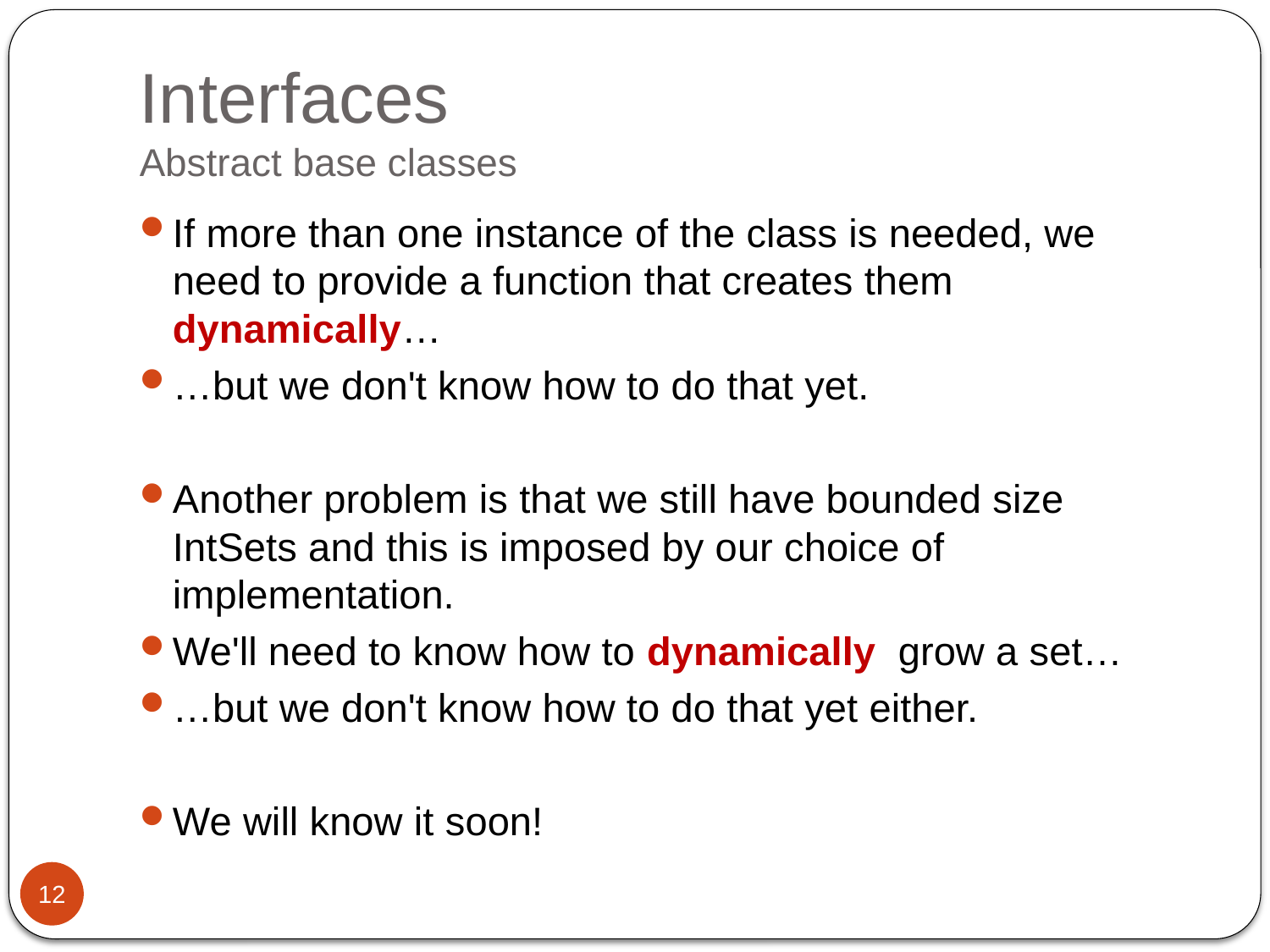

# Interfaces Abstract base classes
If more than one instance of the class is needed, we need to provide a function that creates them dynamically…
…but we don't know how to do that yet.

Another problem is that we still have bounded size IntSets and this is imposed by our choice of implementation.
We'll need to know how to dynamically  grow a set…
…but we don't know how to do that yet either.

We will know it soon!
12